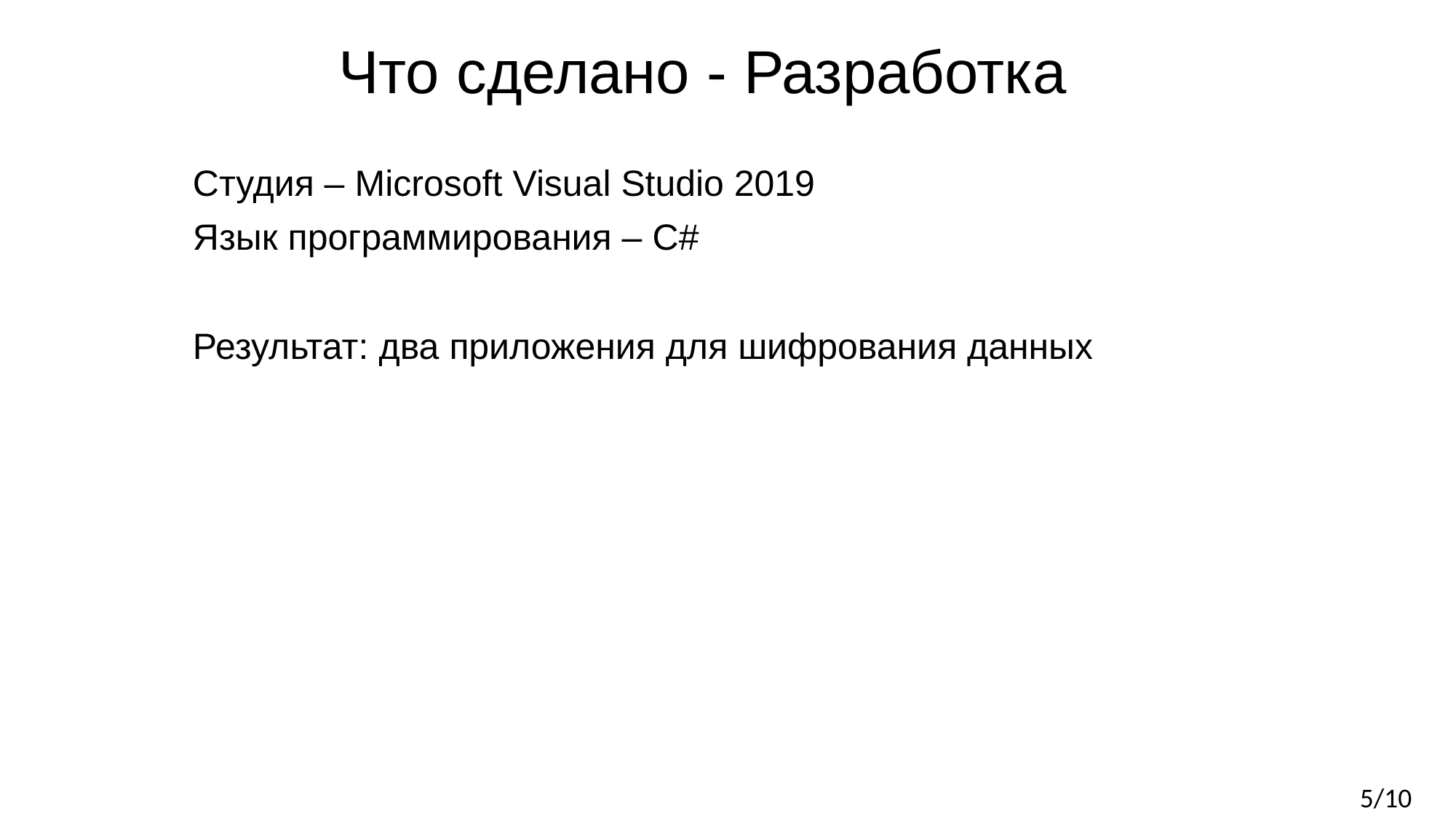

# Что сделано - Разработка
Студия – Microsoft Visual Studio 2019
Язык программирования – C#

Результат: два приложения для шифрования данных

5/10